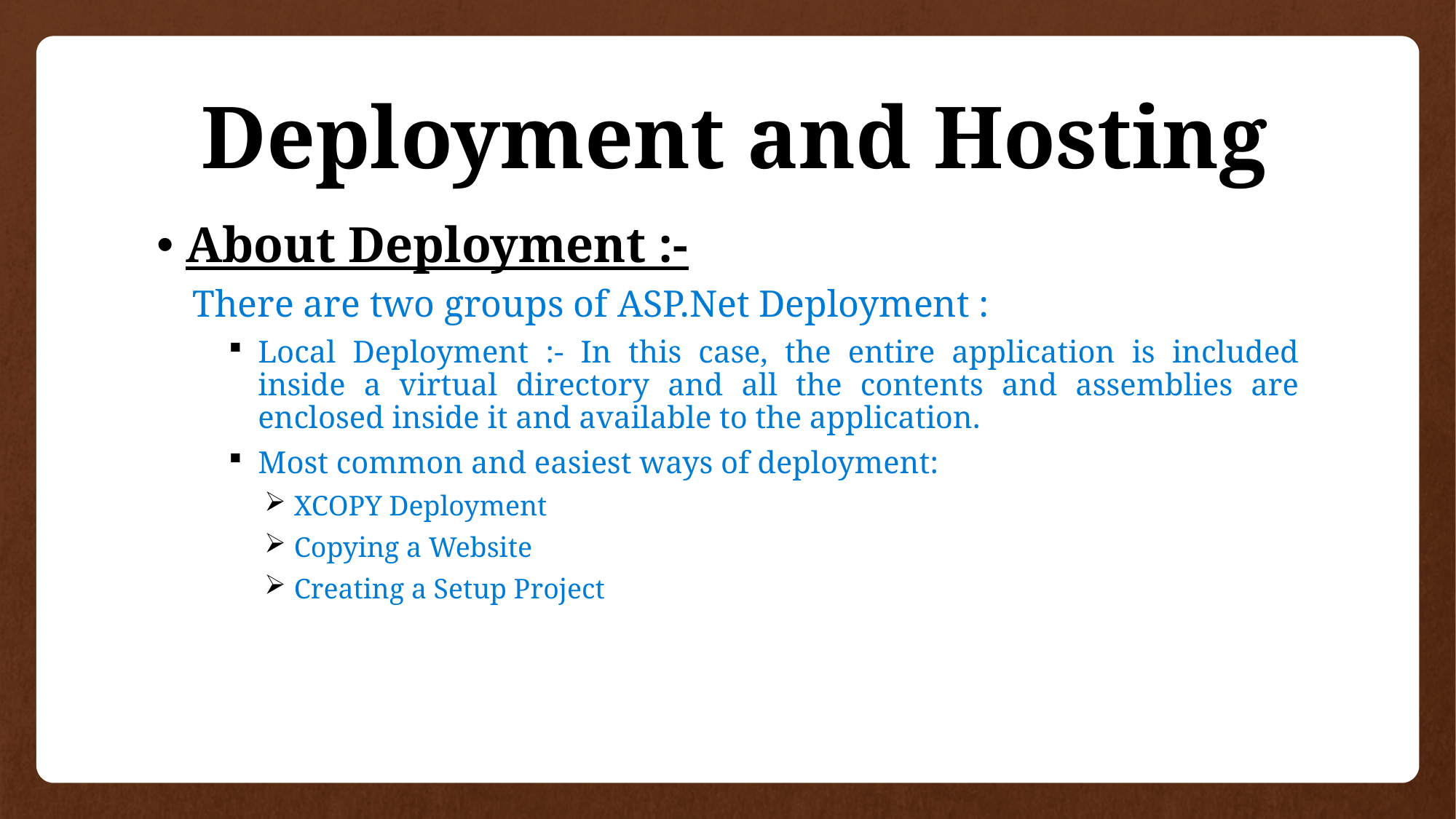

# Deployment and Hosting
About Deployment :-
There are two groups of ASP.Net Deployment :
Local Deployment :- In this case, the entire application is included inside a virtual directory and all the contents and assemblies are enclosed inside it and available to the application.
Most common and easiest ways of deployment:
XCOPY Deployment
Copying a Website
Creating a Setup Project